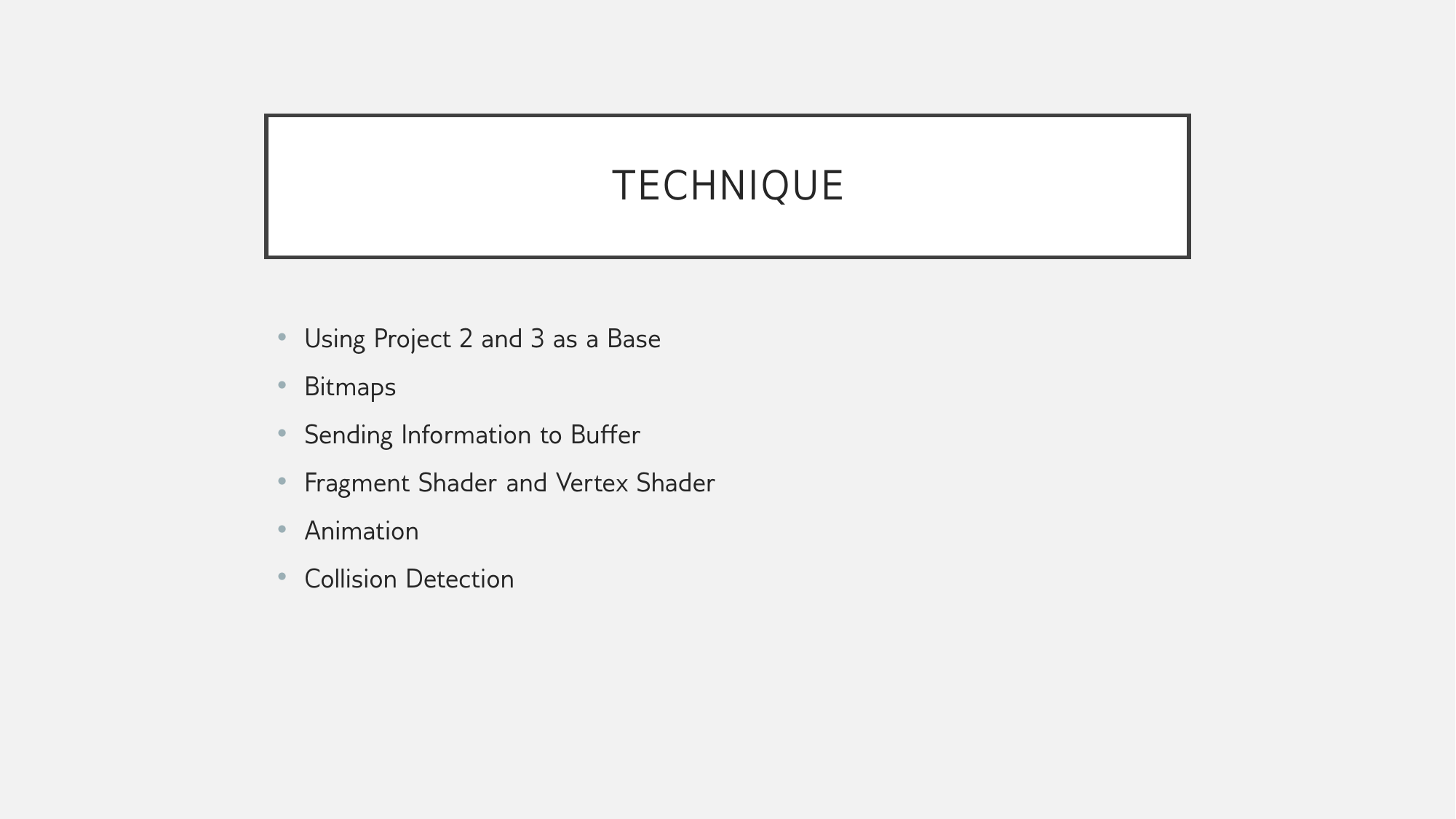

# Technique
Using Project 2 and 3 as a Base
Bitmaps
Sending Information to Buffer
Fragment Shader and Vertex Shader
Animation
Collision Detection